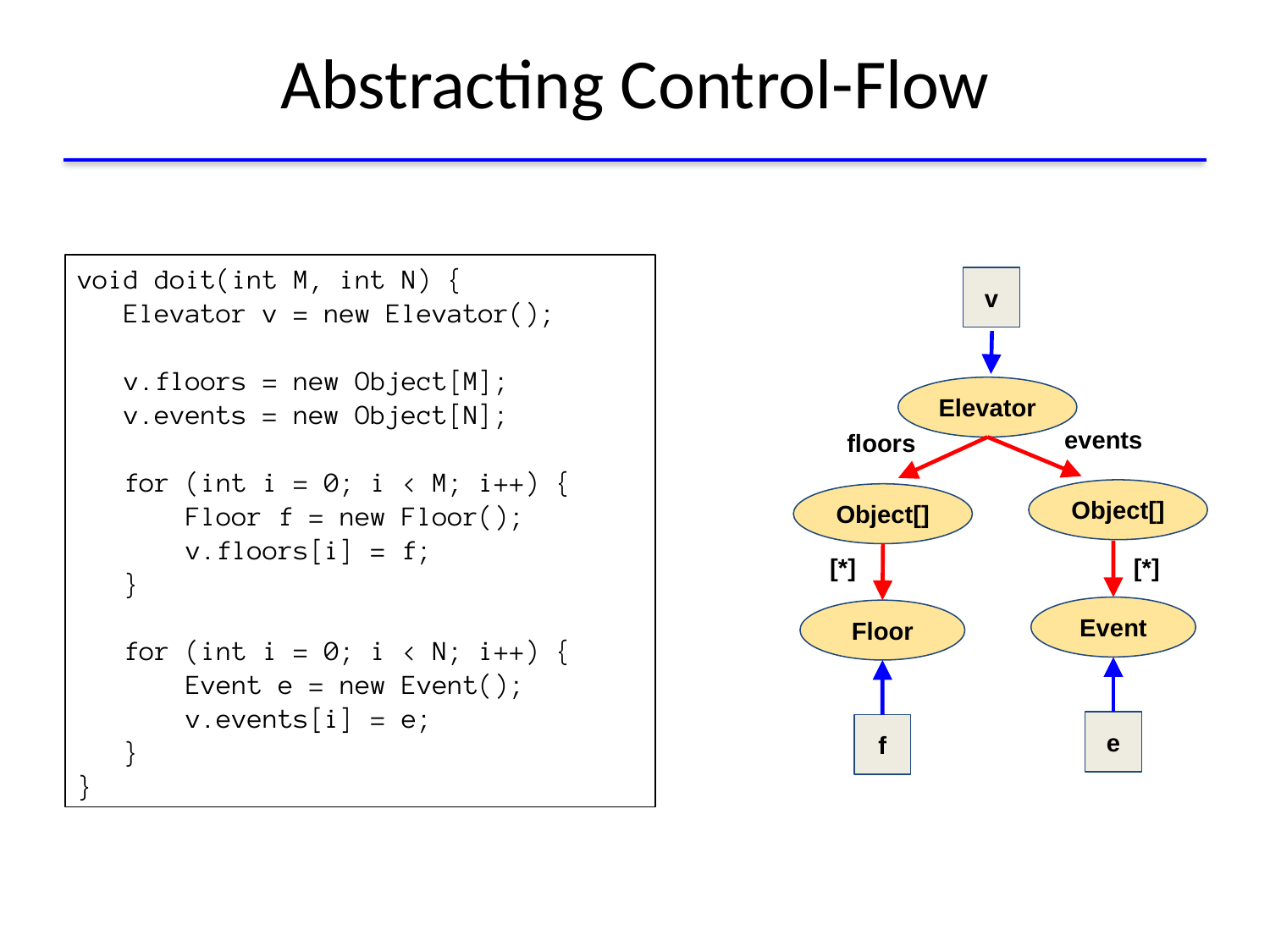

# Abstracting Control-Flow
void doit(int M, int N) {
   Elevator v = new Elevator();
   v.floors = new Object[M];
   v.events = new Object[N];
   for (int i = 0; i < M; i++) {
       Floor f = new Floor();
       v.floors[i] = f;
   }
   for (int i = 0; i < N; i++) {
       Event e = new Event();
       v.events[i] = e;
   }
}
v
Elevator
events
floors
Object[]
Object[]
[*]
[*]
Event
Floor
e
f